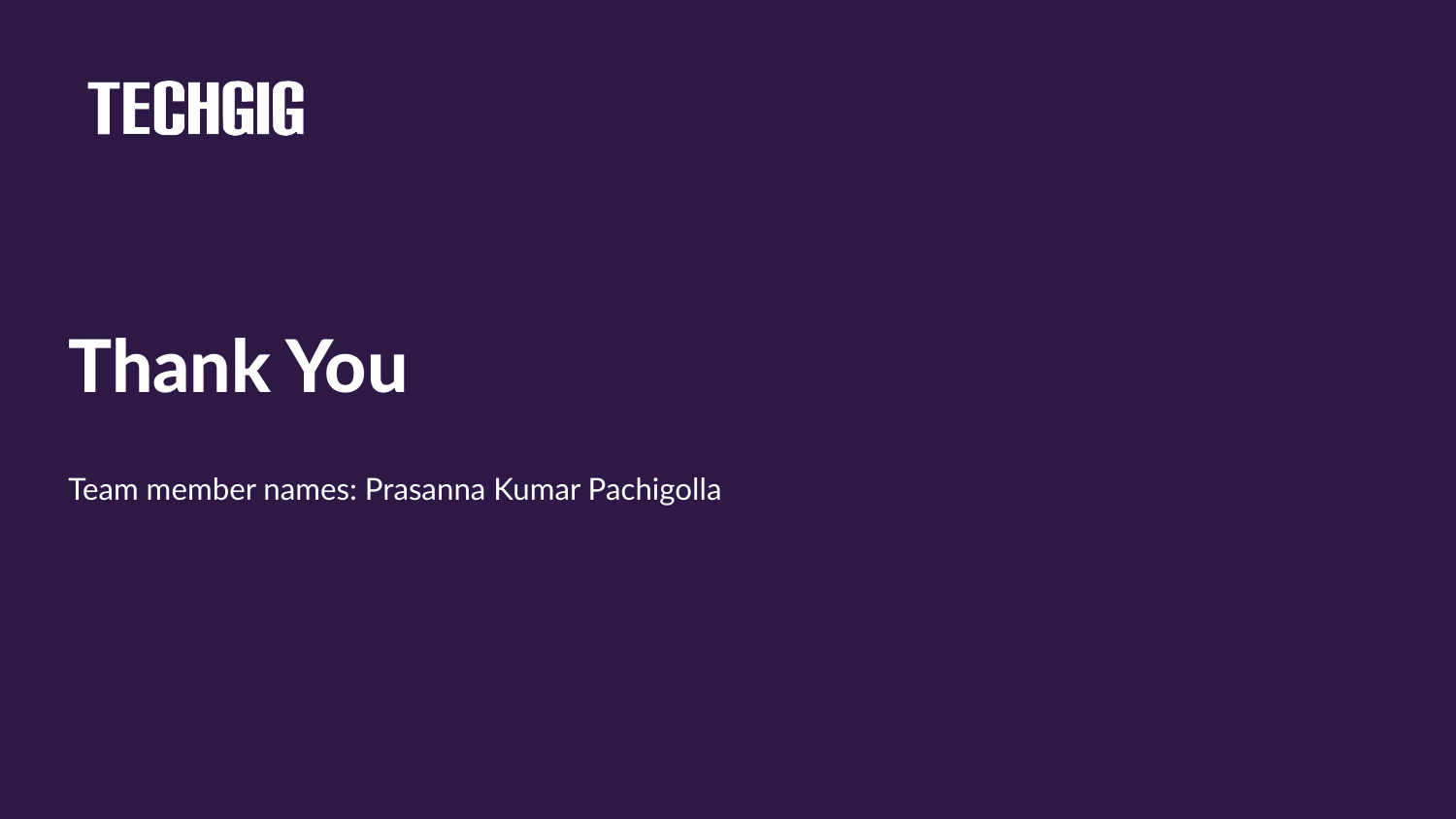

# Thank You
Team member names: Prasanna Kumar Pachigolla